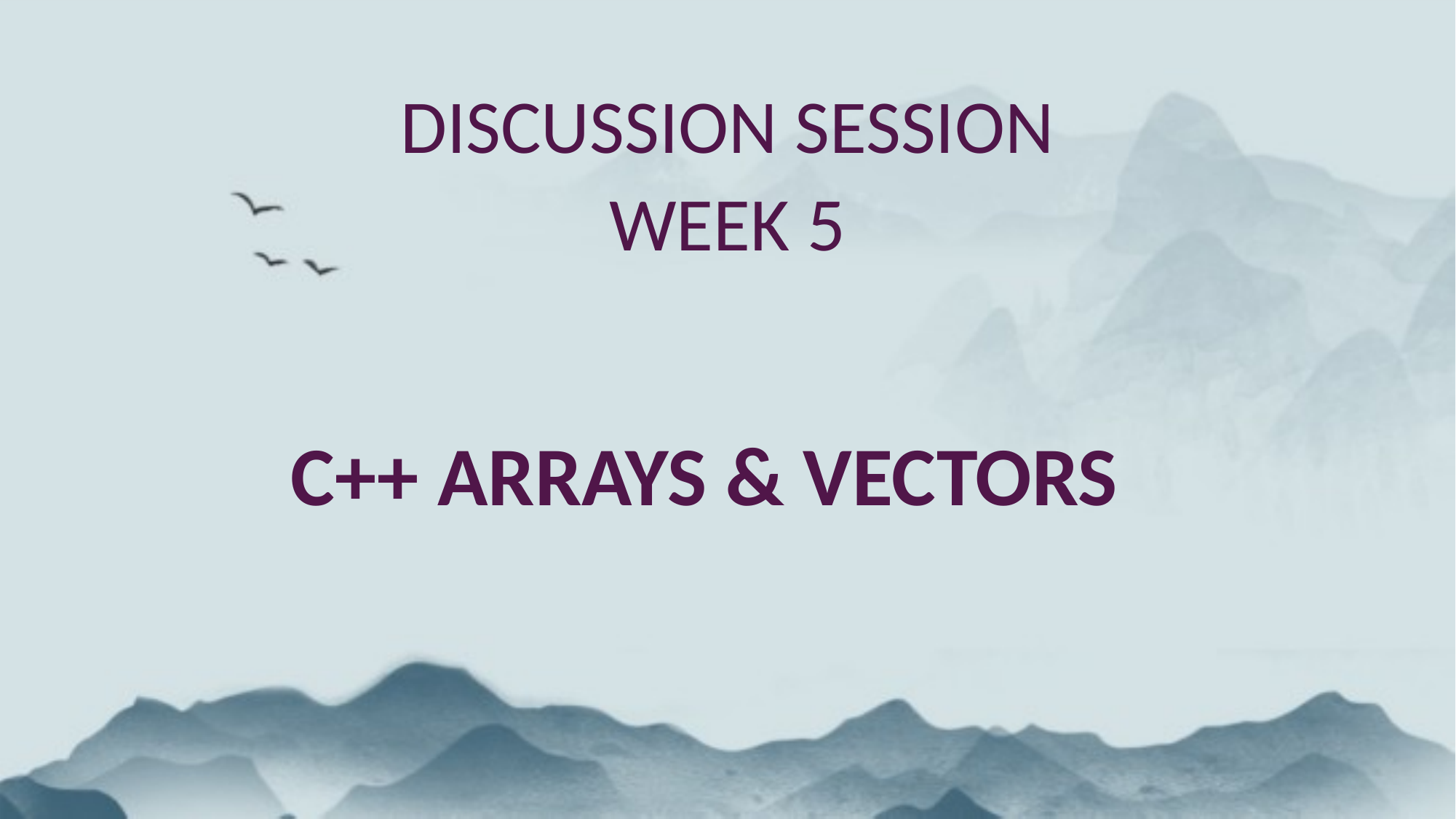

DISCUSSION SESSION
WEEK 5

	C++ ARRAYS & VECTORS